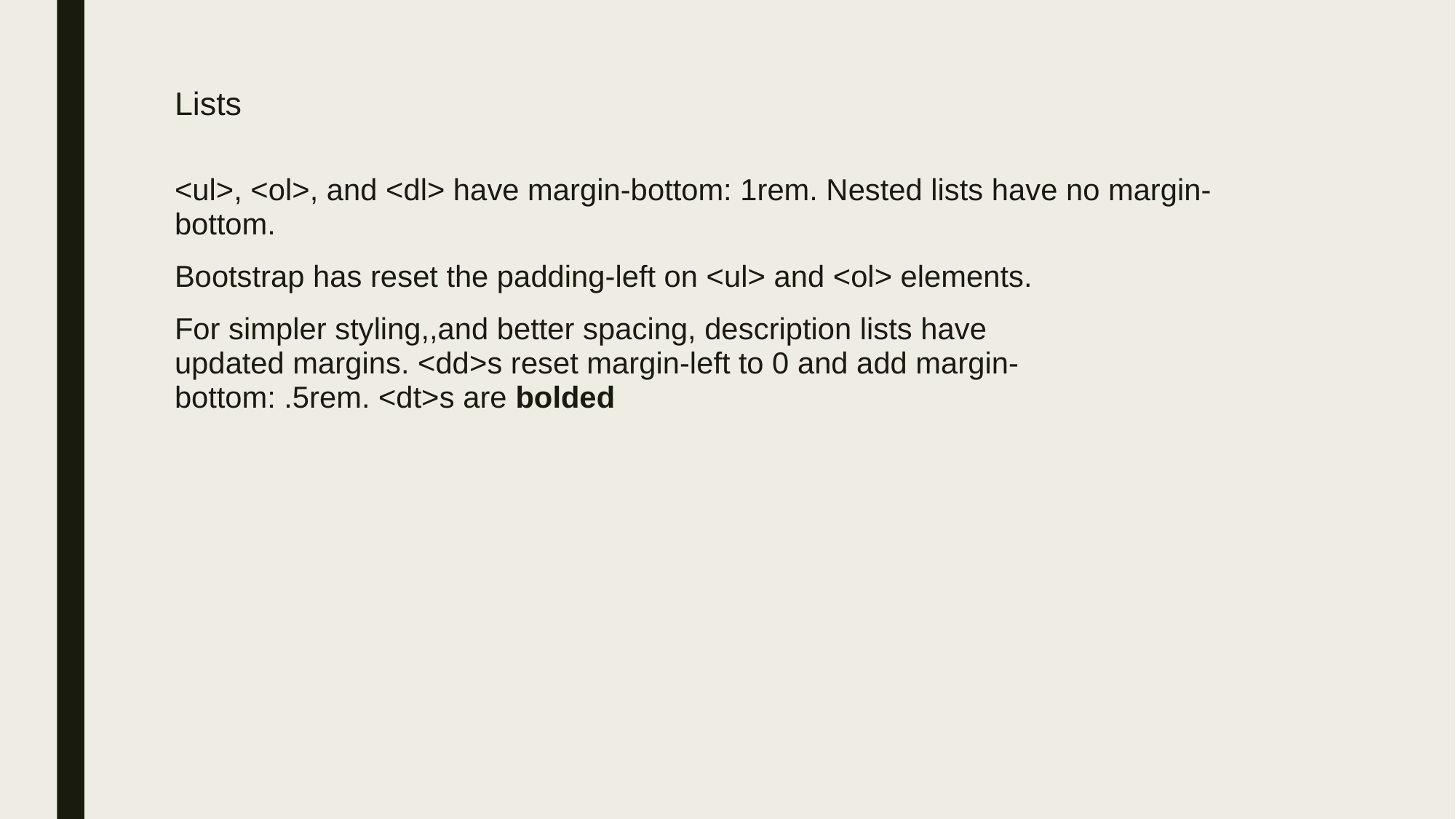

# Lists
<ul>, <ol>, and <dl> have margin-bottom: 1rem. Nested lists have no margin-bottom.
Bootstrap has reset the padding-left on <ul> and <ol> elements.
For simpler styling,,and better spacing, description lists have updated margins. <dd>s reset margin-left to 0 and add margin-bottom: .5rem. <dt>s are bolded